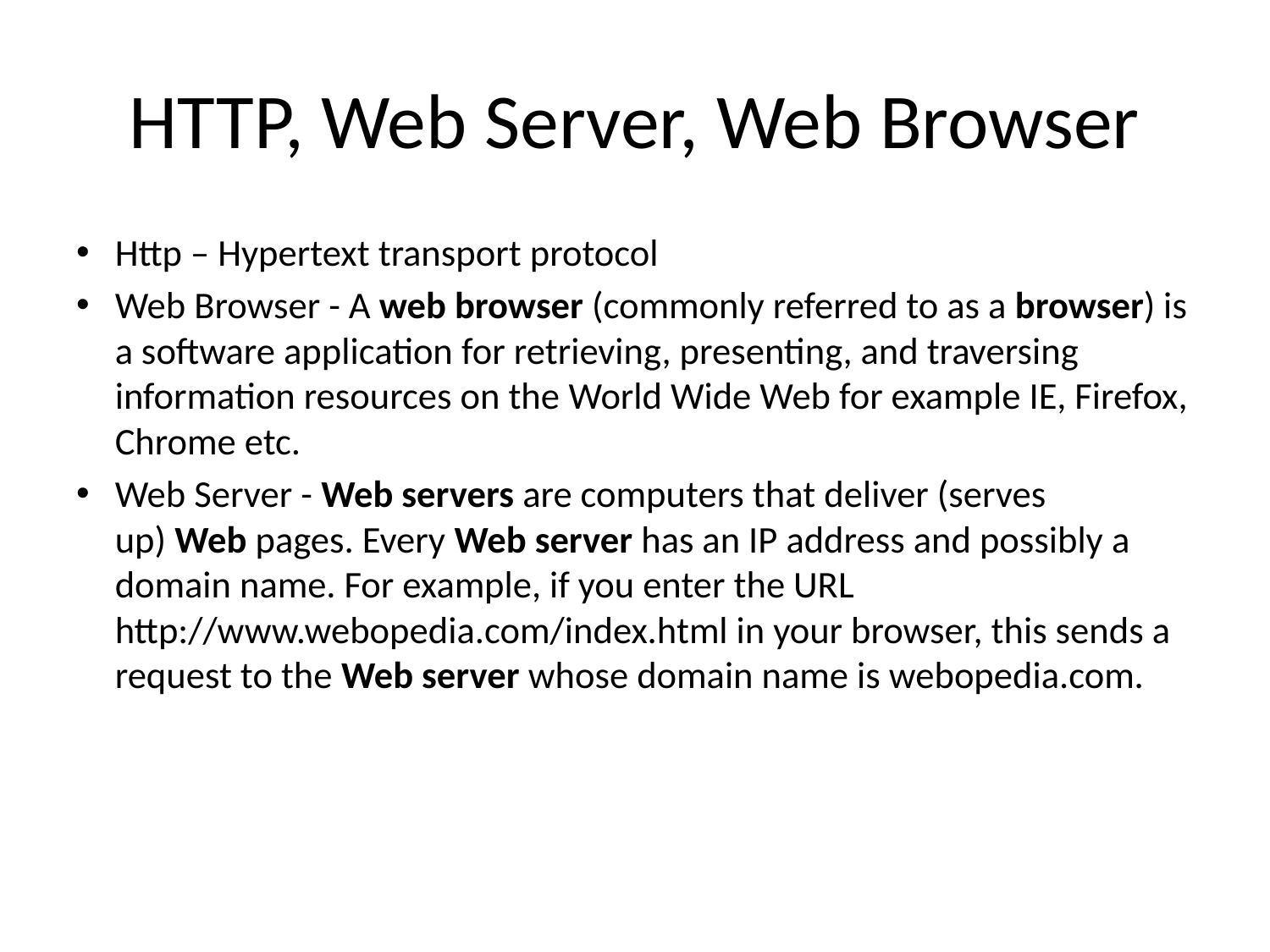

# HTTP, Web Server, Web Browser
Http – Hypertext transport protocol
Web Browser - A web browser (commonly referred to as a browser) is a software application for retrieving, presenting, and traversing information resources on the World Wide Web for example IE, Firefox, Chrome etc.
Web Server - Web servers are computers that deliver (serves up) Web pages. Every Web server has an IP address and possibly a domain name. For example, if you enter the URL http://www.webopedia.com/index.html in your browser, this sends a request to the Web server whose domain name is webopedia.com.